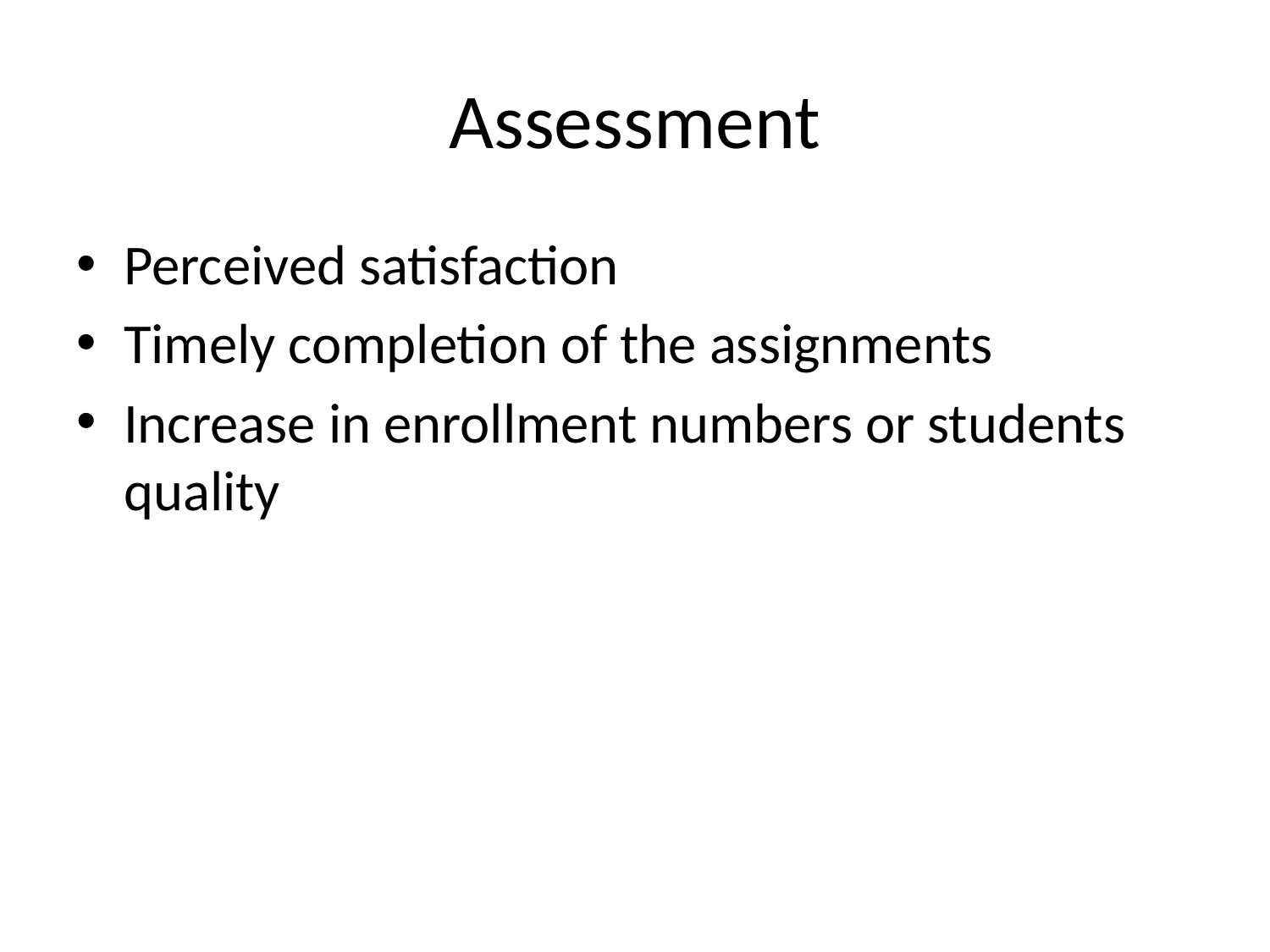

# Assessment
Perceived satisfaction
Timely completion of the assignments
Increase in enrollment numbers or students quality